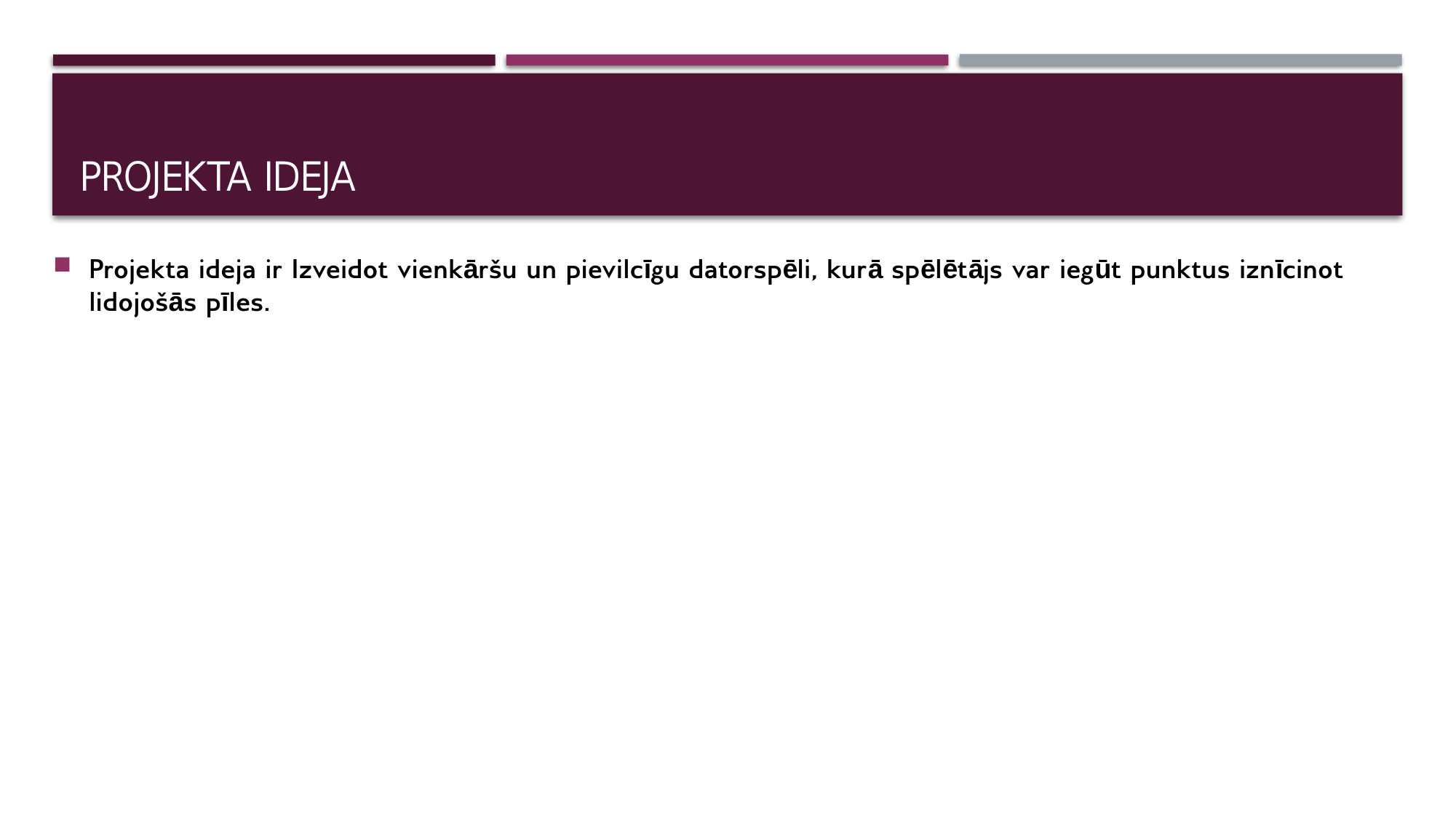

# Projekta ideja
Projekta ideja ir Izveidot vienkāršu un pievilcīgu datorspēli, kurā spēlētājs var iegūt punktus iznīcinot lidojošās pīles.